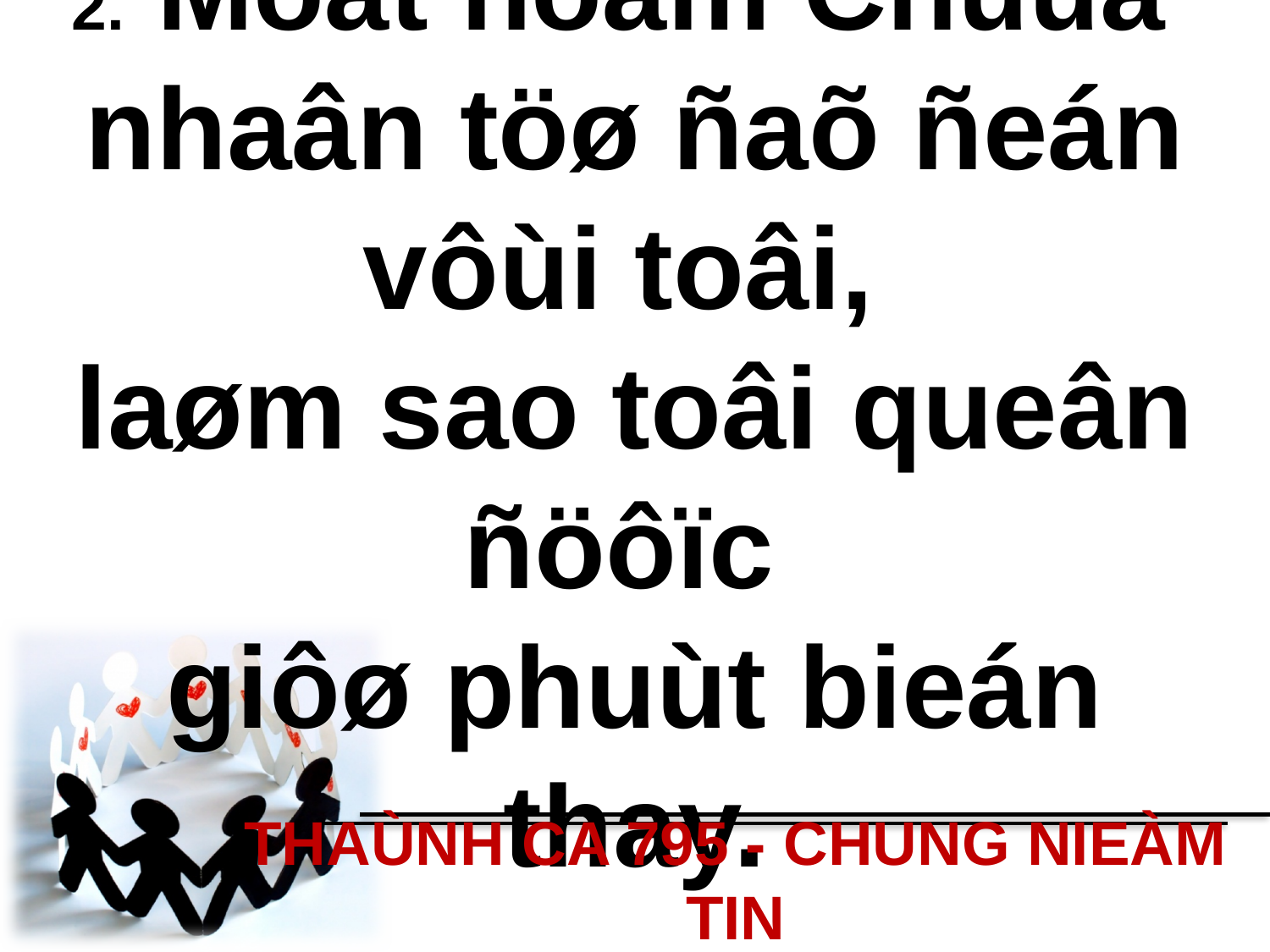

2. Moät hoâm Chuùa
nhaân töø ñaõ ñeán vôùi toâi,
laøm sao toâi queân ñöôïc
giôø phuùt bieán thay.
THAÙNH CA 795 - CHUNG NIEÀM TIN